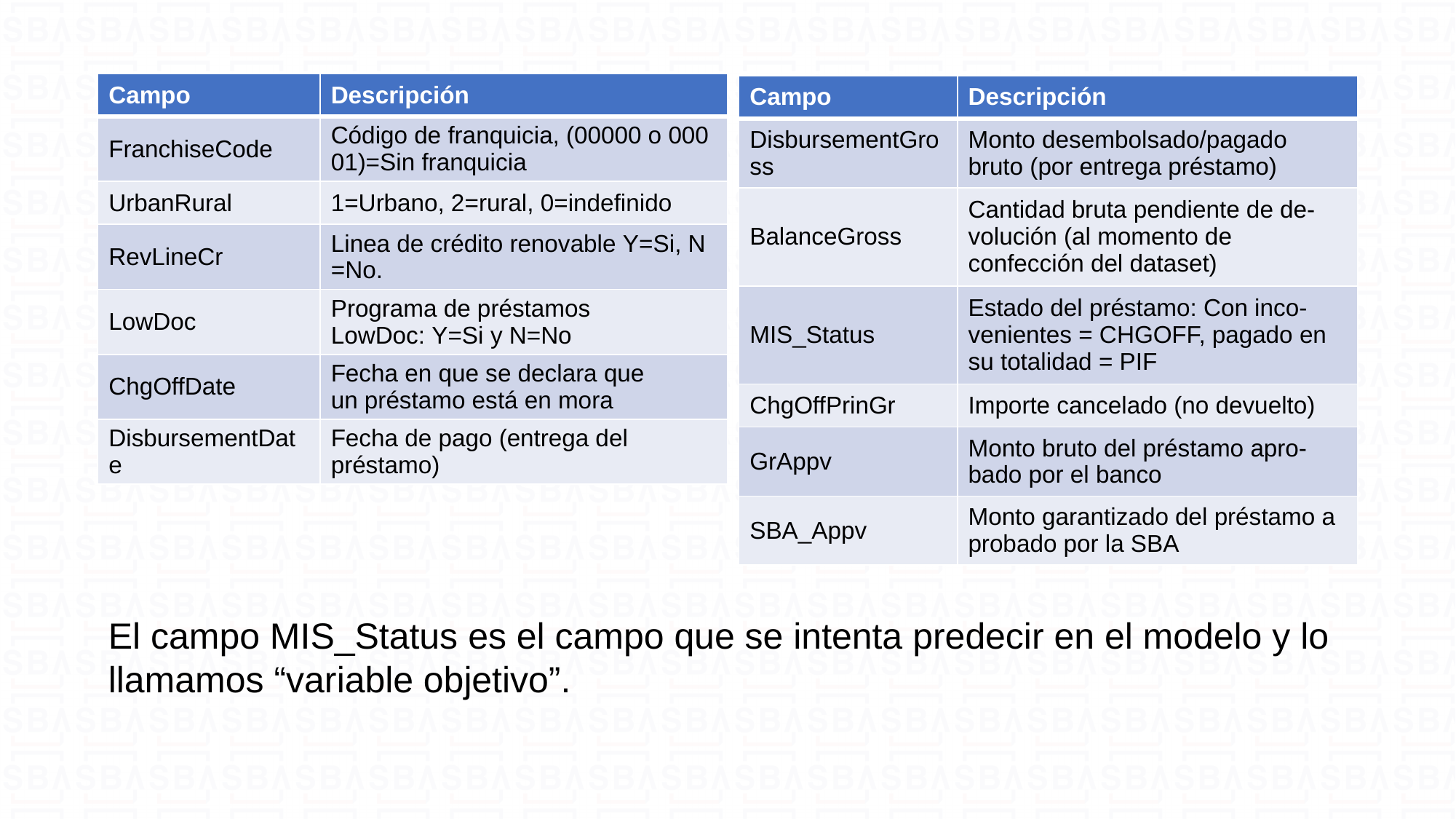

| Campo | Descripción |
| --- | --- |
| FranchiseCode | Código de franquicia, (00000 o 00001)=Sin franquicia |
| UrbanRural | 1=Urbano, 2=rural, 0=indefinido |
| RevLineCr | Linea de crédito renovable Y=Si, N=No. |
| LowDoc | Programa de préstamos  LowDoc: Y=Si y N=No |
| ChgOffDate | Fecha en que se declara que  un préstamo está en mora |
| DisbursementDate | Fecha de pago (entrega del  préstamo) |
| Campo | Descripción |
| --- | --- |
| DisbursementGross | Monto desembolsado/pagado bruto (por entrega préstamo) |
| BalanceGross | Cantidad bruta pendiente de de-volución (al momento de  confección del dataset) |
| MIS\_Status | Estado del préstamo: Con inco-venientes = CHGOFF, pagado en  su totalidad = PIF |
| ChgOffPrinGr | Importe cancelado (no devuelto) |
| GrAppv | Monto bruto del préstamo apro-bado por el banco |
| SBA\_Appv | Monto garantizado del préstamo aprobado por la SBA |
El campo MIS_Status es el campo que se intenta predecir en el modelo y lo llamamos “variable objetivo”.